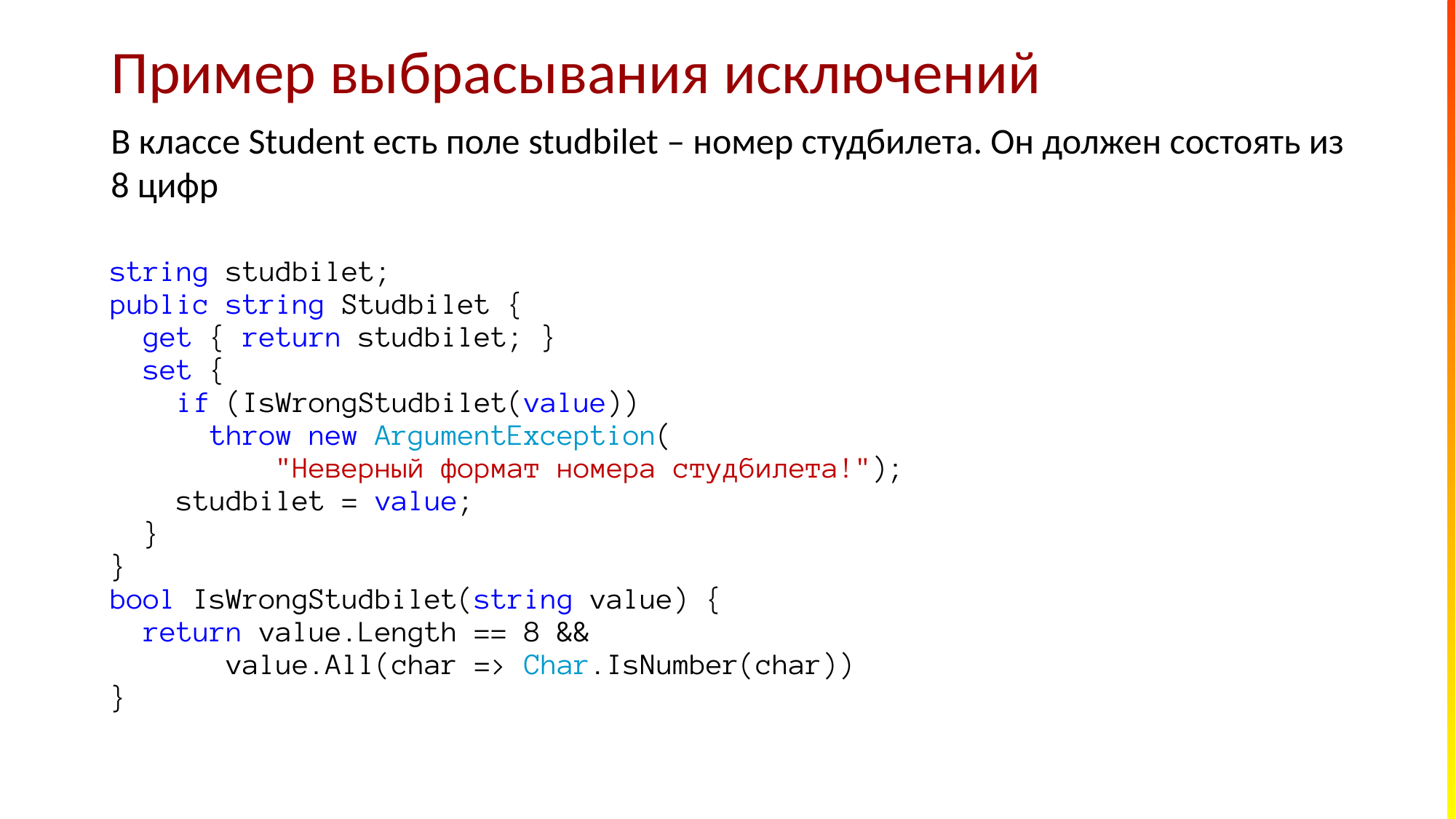

# Пример выбрасывания исключений
В классе Student есть поле studbilet – номер студбилета. Он должен состоять из 8 цифр
string studbilet;
public string Studbilet {
  get { return studbilet; }
  set {
    if (IsWrongStudbilet(value))
      throw new ArgumentException(
          "Неверный формат номера студбилета!");
    studbilet = value;
  }
}
bool IsWrongStudbilet(string value) {
  return value.Length == 8 &&
       value.All(char => Char.IsNumber(char))
}